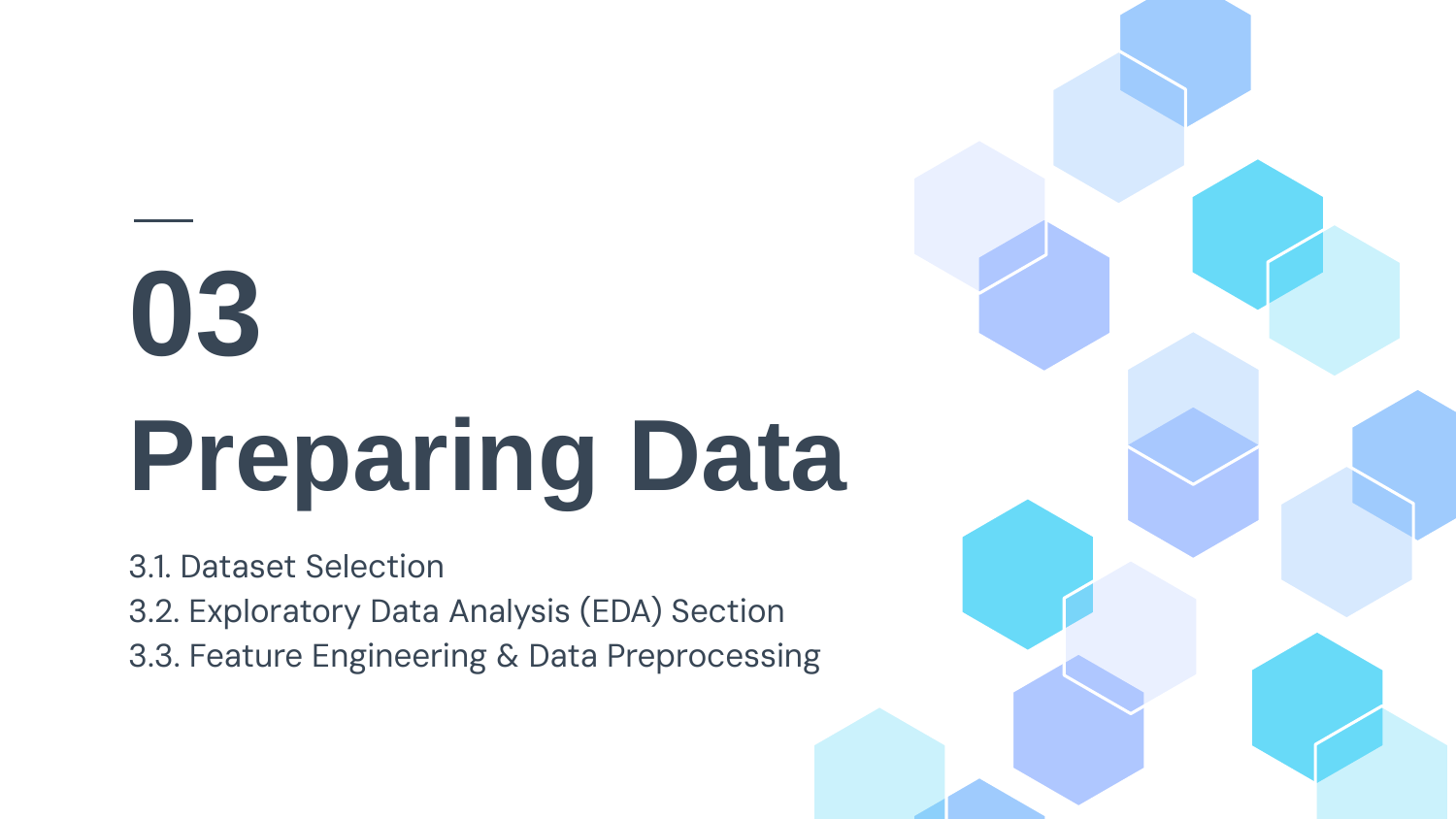

03
# Preparing Data
3.1. Dataset Selection
3.2. Exploratory Data Analysis (EDA) Section
3.3. Feature Engineering & Data Preprocessing